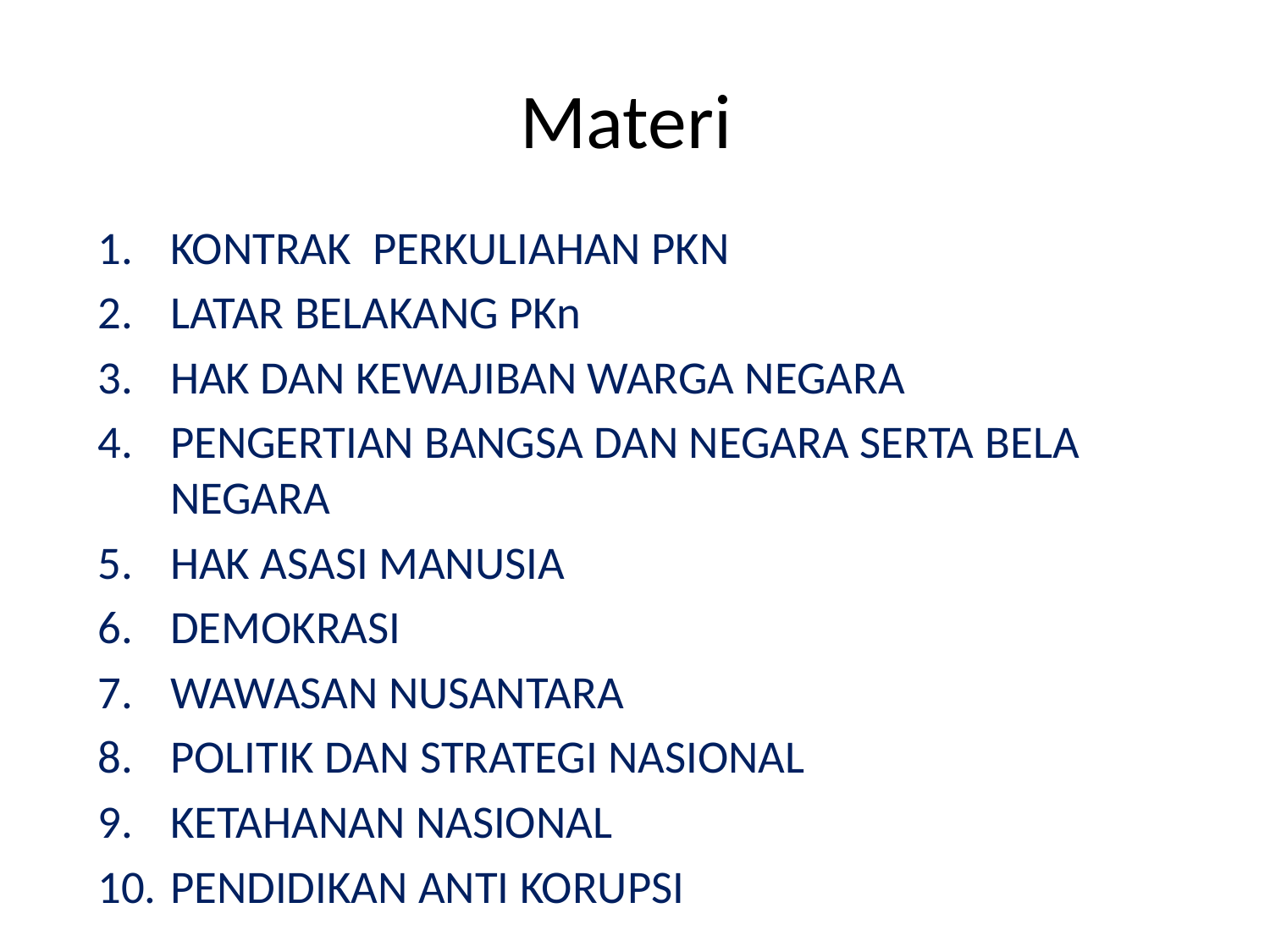

# Materi
KONTRAK  PERKULIAHAN PKN
LATAR BELAKANG PKn
HAK DAN KEWAJIBAN WARGA NEGARA
PENGERTIAN BANGSA DAN NEGARA SERTA BELA NEGARA
HAK ASASI MANUSIA
DEMOKRASI
WAWASAN NUSANTARA
POLITIK DAN STRATEGI NASIONAL
KETAHANAN NASIONAL
PENDIDIKAN ANTI KORUPSI